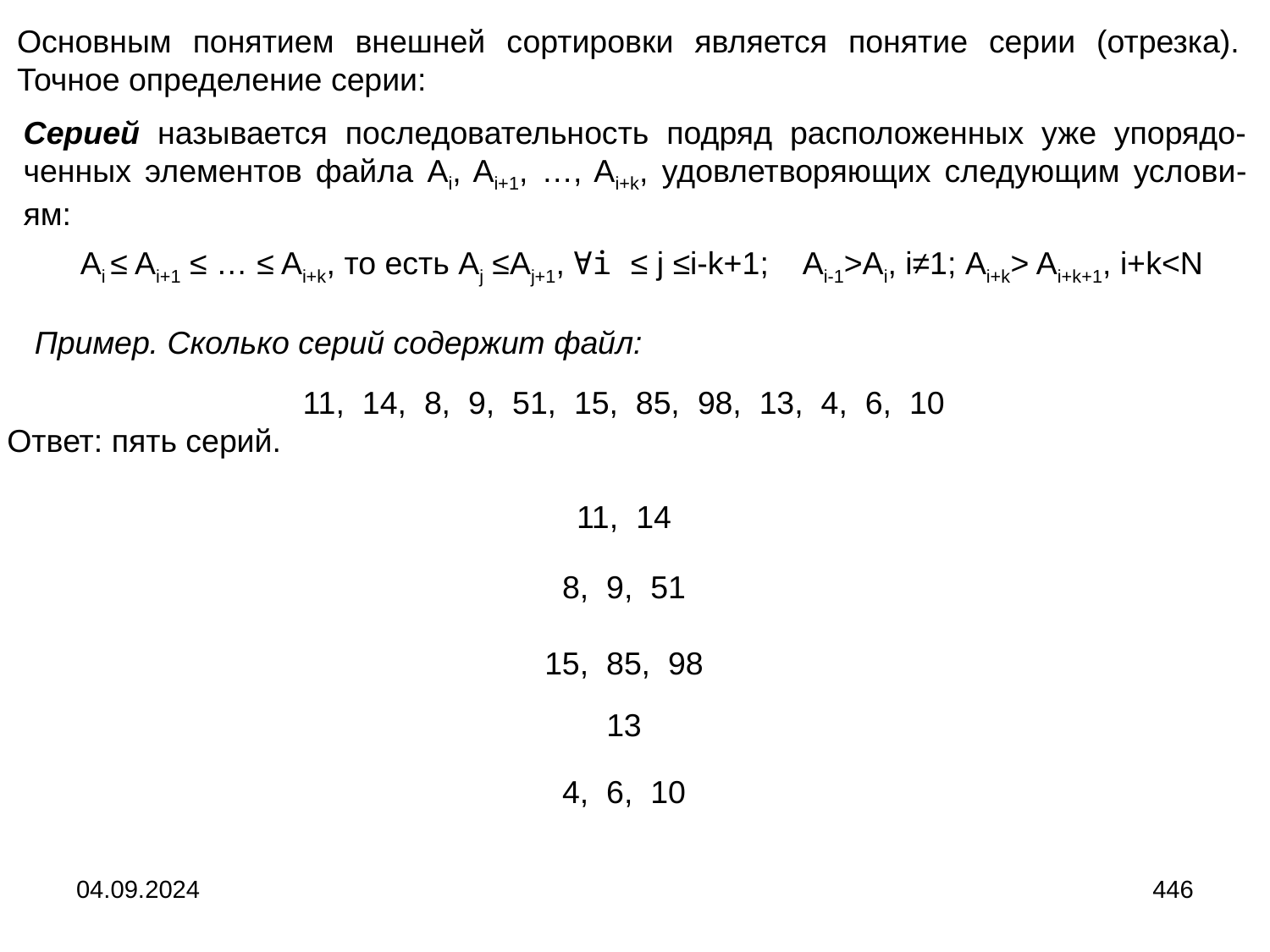

Основным понятием внешней сортировки является понятие серии (отрезка). Точное определение серии:
Серией называется последовательность подряд расположенных уже упорядо-ченных элементов файла Ai, Ai+1, …, Ai+k, удовлетворяющих следующим услови-ям:
Ai ≤ Ai+1 ≤ … ≤ Ai+k, то есть Aj ≤Aj+1, ∀i ≤ j ≤i-k+1;    Ai-1>Ai, i≠1; Ai+k> Ai+k+1, i+k<N
Пример. Сколько серий содержит файл:
11,  14,  8,  9,  51,  15,  85,  98,  13,  4,  6,  10
Ответ: пять серий.
11,  14
8,  9,  51
15,  85,  98
13
4,  6,  10
04.09.2024
446